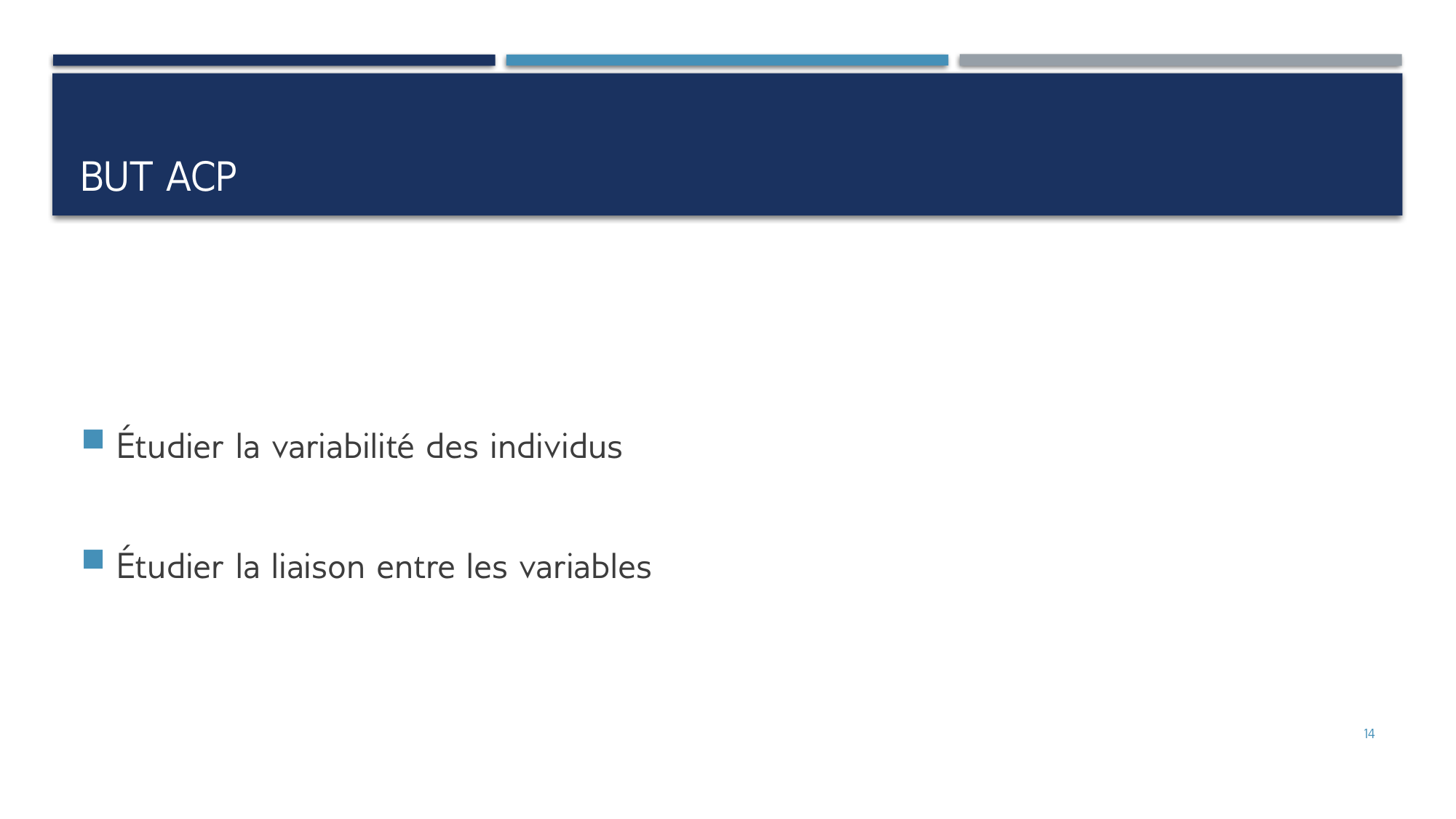

# But acp
Étudier la variabilité des individus

Étudier la liaison entre les variables

14